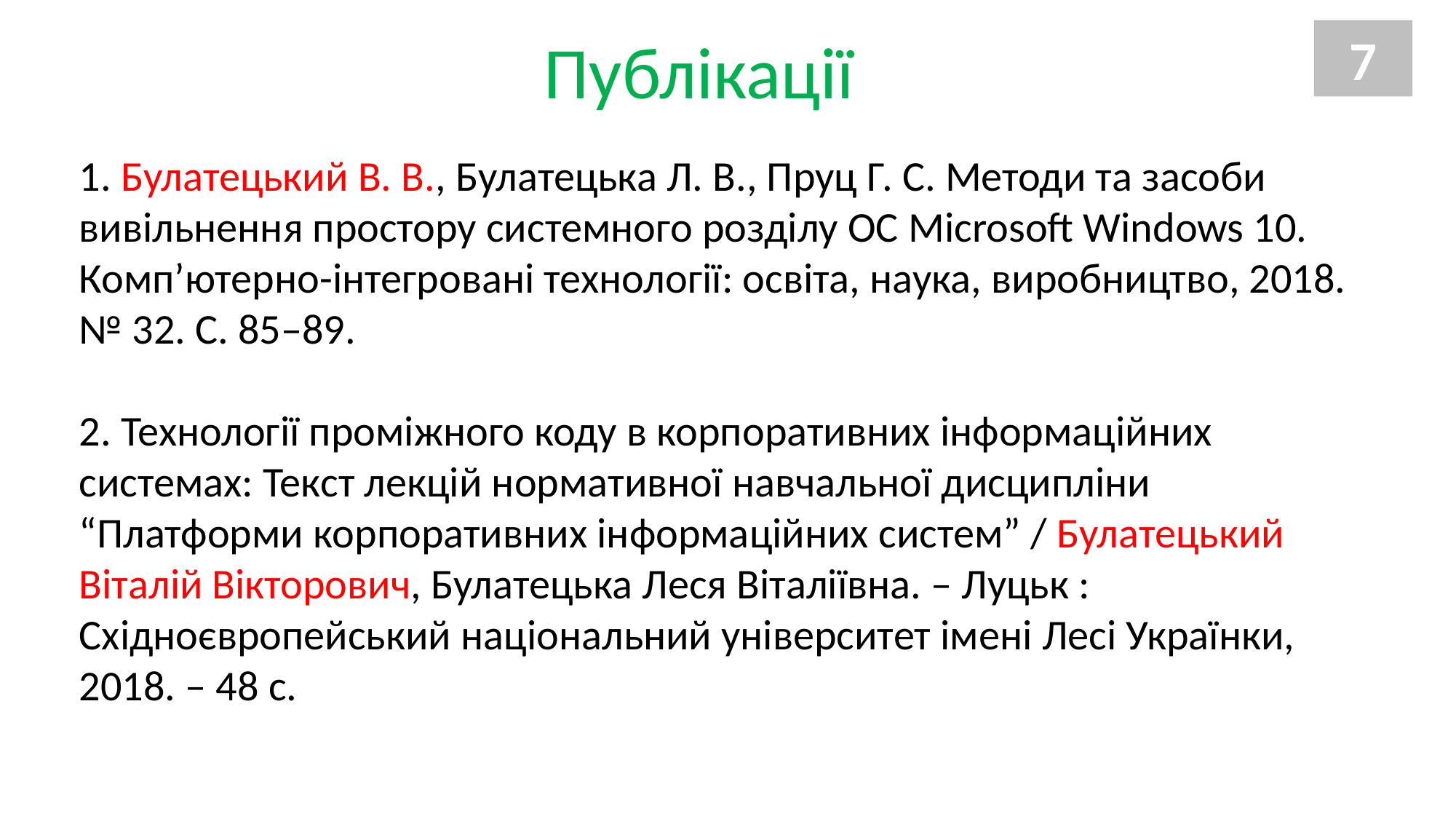

Публікації
7

1. Булатецький В. В., Булатецька Л. В., Пруц Г. С. Методи та засоби вивільнення простору системного розділу ОС Microsoft Windows 10. Комп’ютерно-інтегровані технології: освіта, наука, виробництво, 2018. № 32. С. 85–89.

2. Технології проміжного коду в корпоративних інформаційних системах: Текст лекцій нормативної навчальної дисципліни “Платформи корпоративних інформаційних систем” / Булатецький Віталій Вікторович, Булатецька Леся Віталіївна. – Луцьк : Східноєвропейський національний університет імені Лесі Українки, 2018. – 48 с.